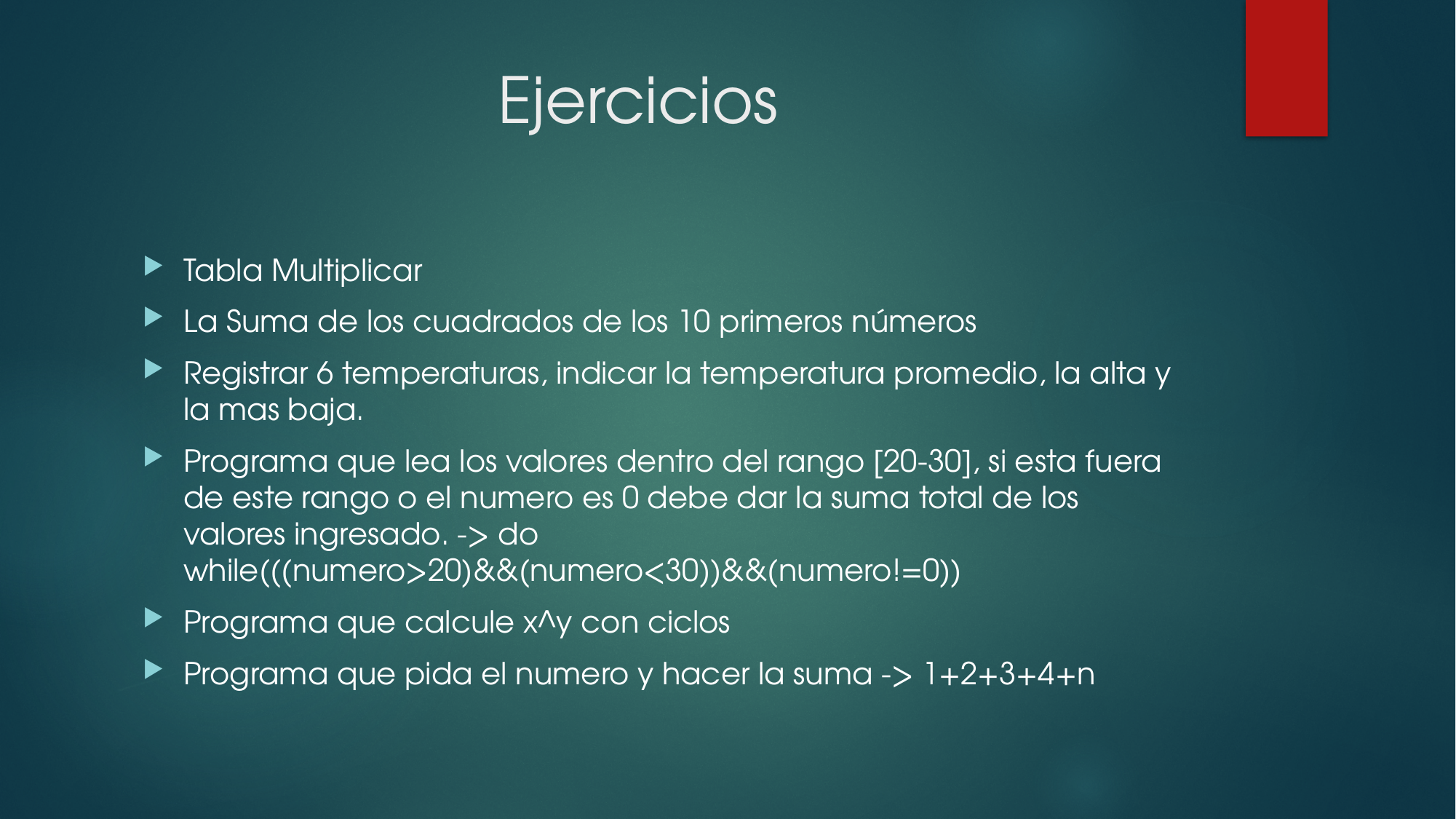

# Ejercicios
Tabla Multiplicar
La Suma de los cuadrados de los 10 primeros números
Registrar 6 temperaturas, indicar la temperatura promedio, la alta y la mas baja.
Programa que lea los valores dentro del rango [20-30], si esta fuera de este rango o el numero es 0 debe dar la suma total de los valores ingresado. -> do while(((numero>20)&&(numero<30))&&(numero!=0))
Programa que calcule x^y con ciclos
Programa que pida el numero y hacer la suma -> 1+2+3+4+n